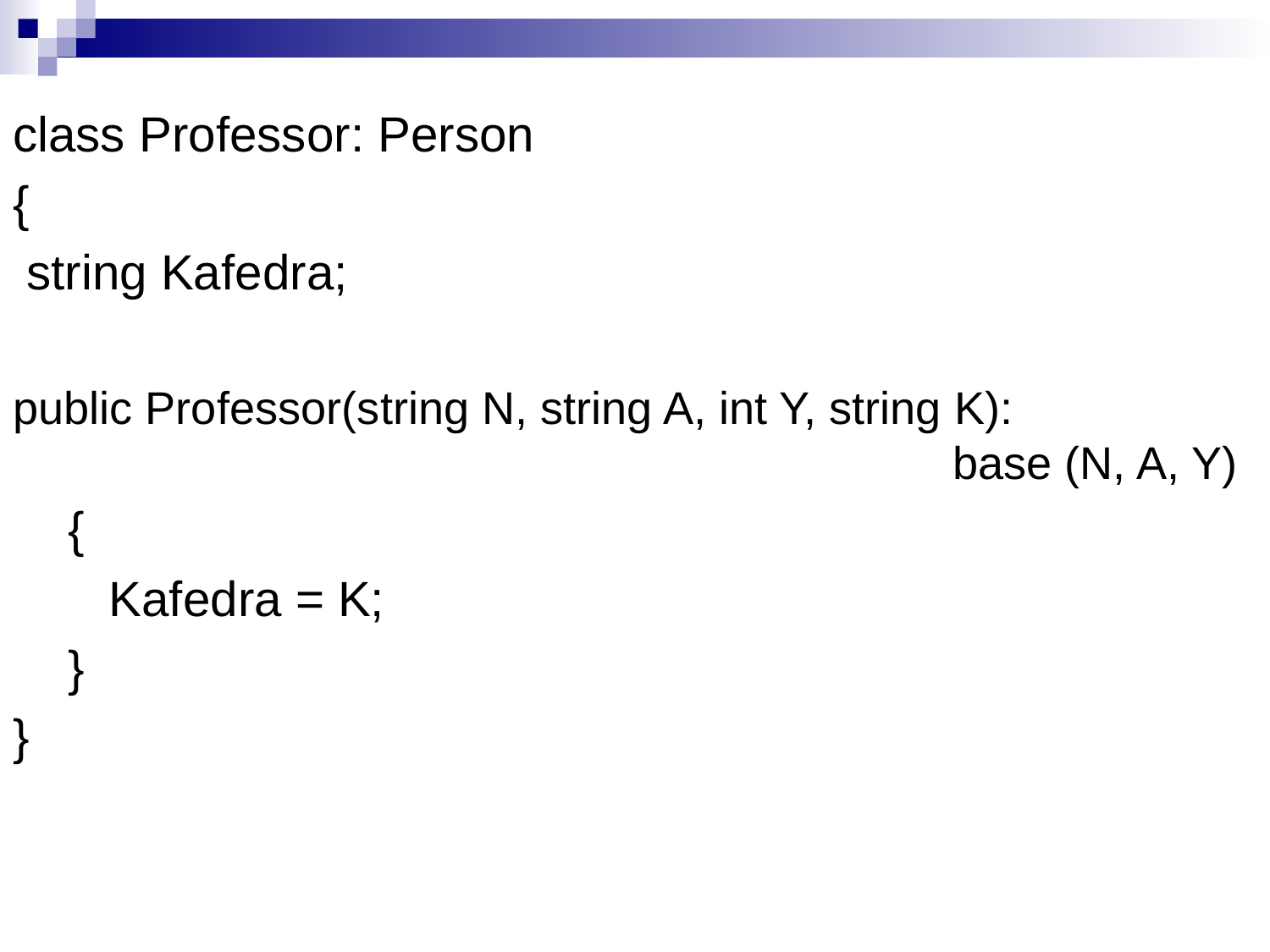

class Professor: Person
{
 string Kafedra;

public Professor(string N, string A, int Y, string K):
                                                                          base (N, A, Y)
    {
       Kafedra = K;
    }
}